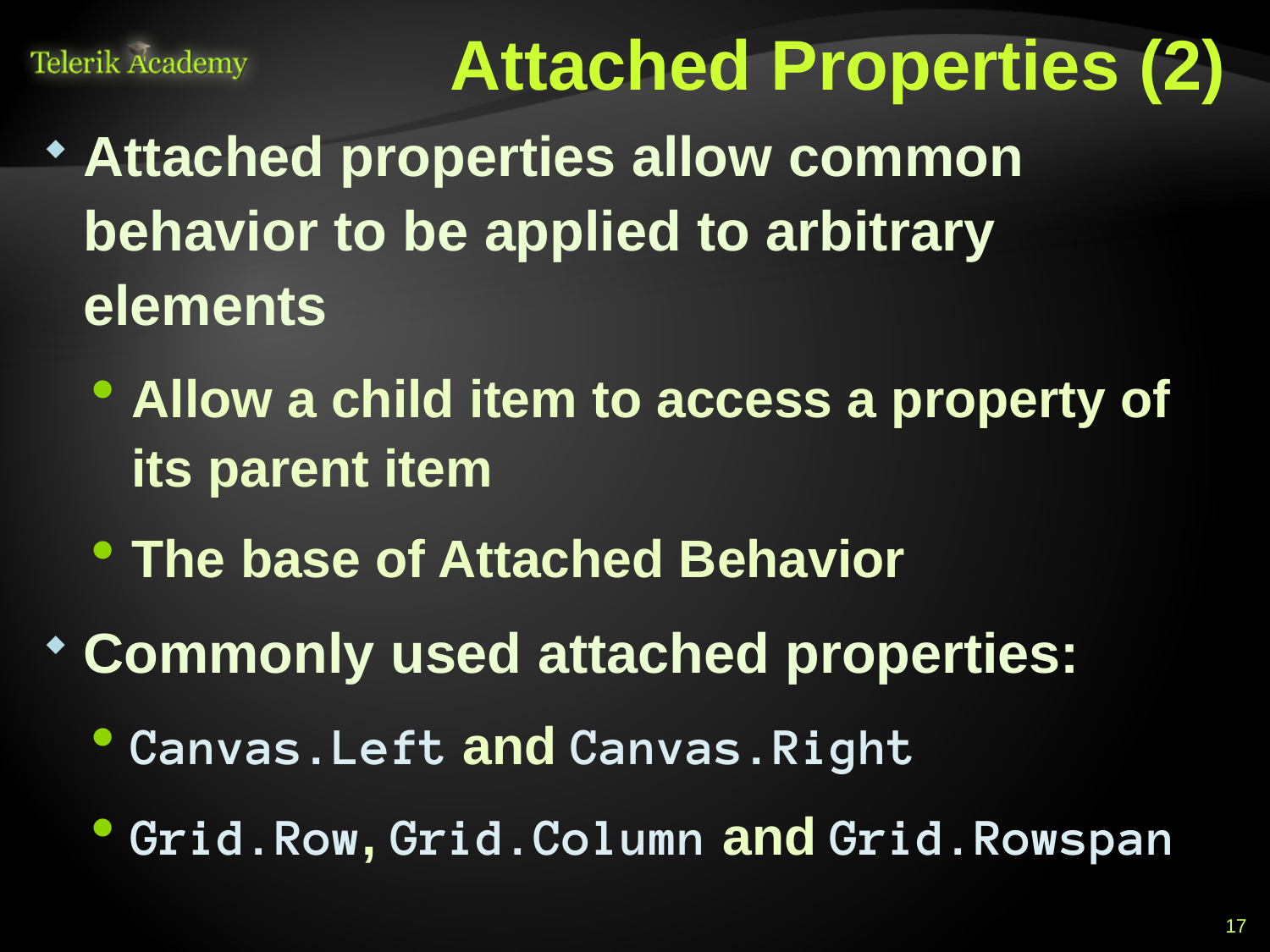

# Attached Properties (2)
Attached properties allow common behavior to be applied to arbitrary elements
Allow a child item to access a property of its parent item
The base of Attached Behavior
Commonly used attached properties:
Canvas.Left and Canvas.Right
Grid.Row, Grid.Column and Grid.Rowspan
17